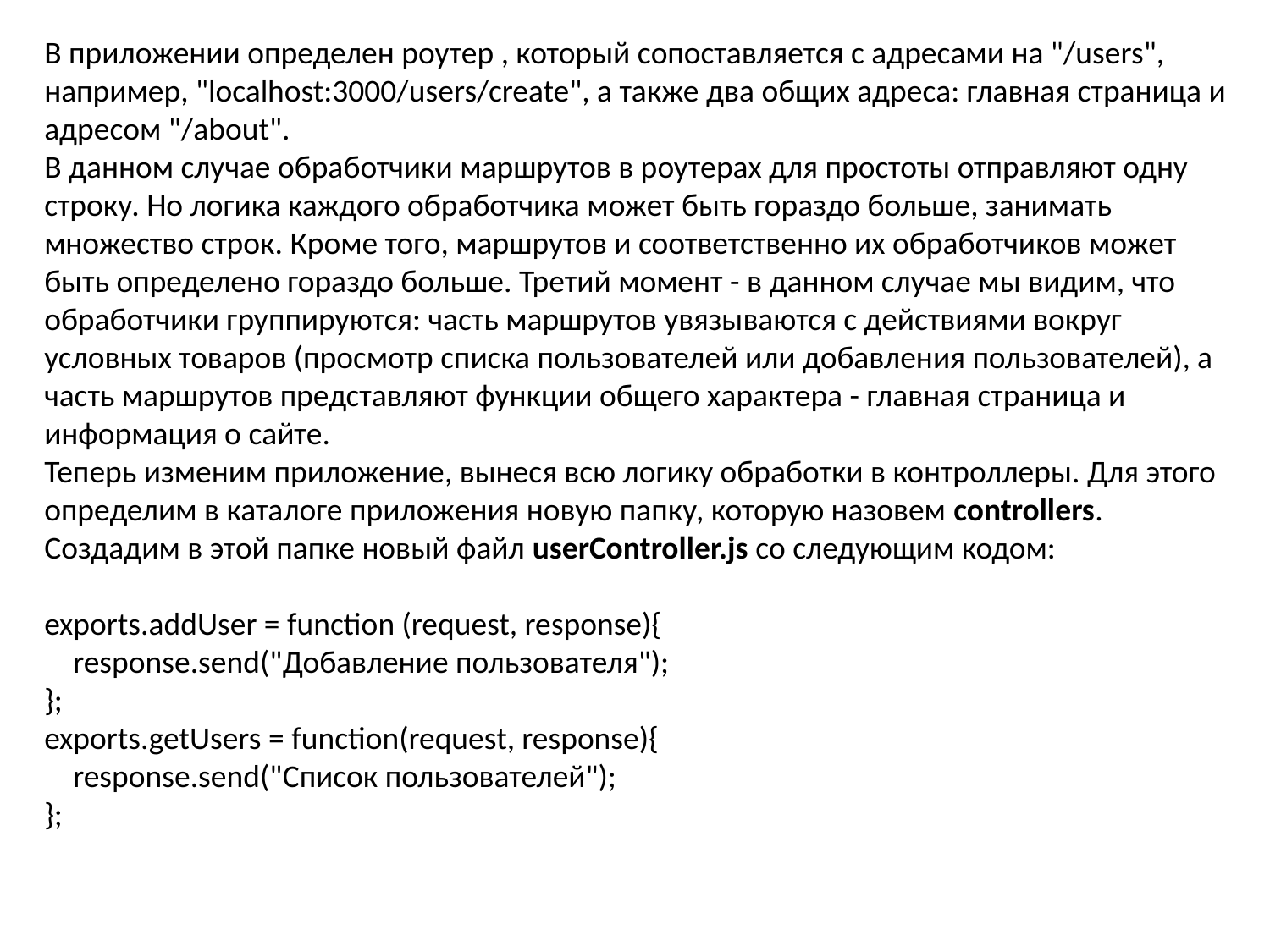

В приложении определен роутер , который сопоставляется с адресами на "/users", например, "localhost:3000/users/create", а также два общих адреса: главная страница и адресом "/about".
В данном случае обработчики маршрутов в роутерах для простоты отправляют одну строку. Но логика каждого обработчика может быть гораздо больше, занимать множество строк. Кроме того, маршрутов и соответственно их обработчиков может быть определено гораздо больше. Третий момент - в данном случае мы видим, что обработчики группируются: часть маршрутов увязываются с действиями вокруг условных товаров (просмотр списка пользователей или добавления пользователей), а часть маршрутов представляют функции общего характера - главная страница и информация о сайте.
Теперь изменим приложение, вынеся всю логику обработки в контроллеры. Для этого определим в каталоге приложения новую папку, которую назовем controllers. Создадим в этой папке новый файл userController.js со следующим кодом:

exports.addUser = function (request, response){
    response.send("Добавление пользователя");
};
exports.getUsers = function(request, response){
    response.send("Список пользователей");
};